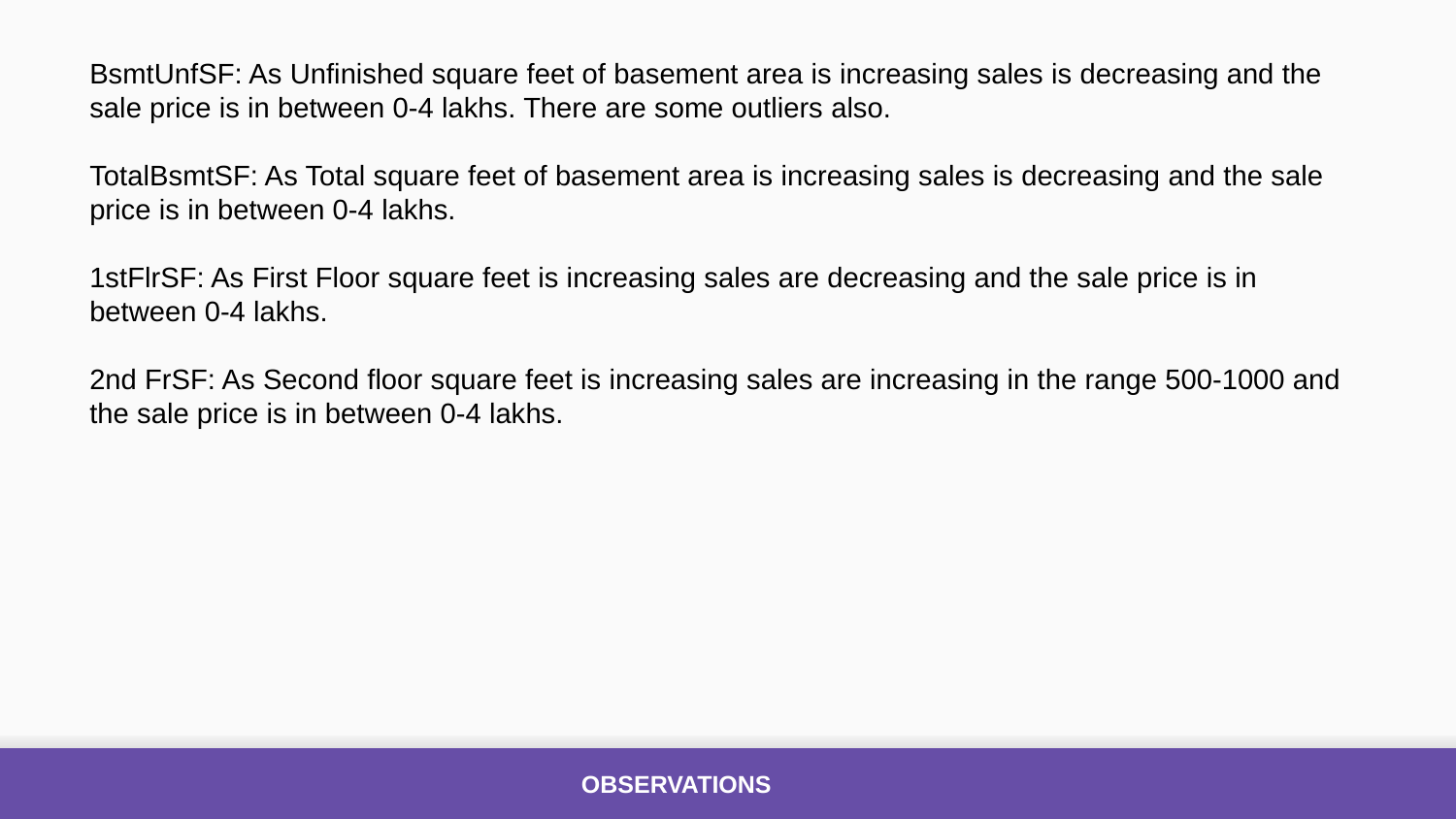

BsmtUnfSF: As Unfinished square feet of basement area is increasing sales is decreasing and the sale price is in between 0-4 lakhs. There are some outliers also.

TotalBsmtSF: As Total square feet of basement area is increasing sales is decreasing and the sale price is in between 0-4 lakhs.

1stFlrSF: As First Floor square feet is increasing sales are decreasing and the sale price is in between 0-4 lakhs.

2nd FrSF: As Second floor square feet is increasing sales are increasing in the range 500-1000 and the sale price is in between 0-4 lakhs.

OBSERVATIONS